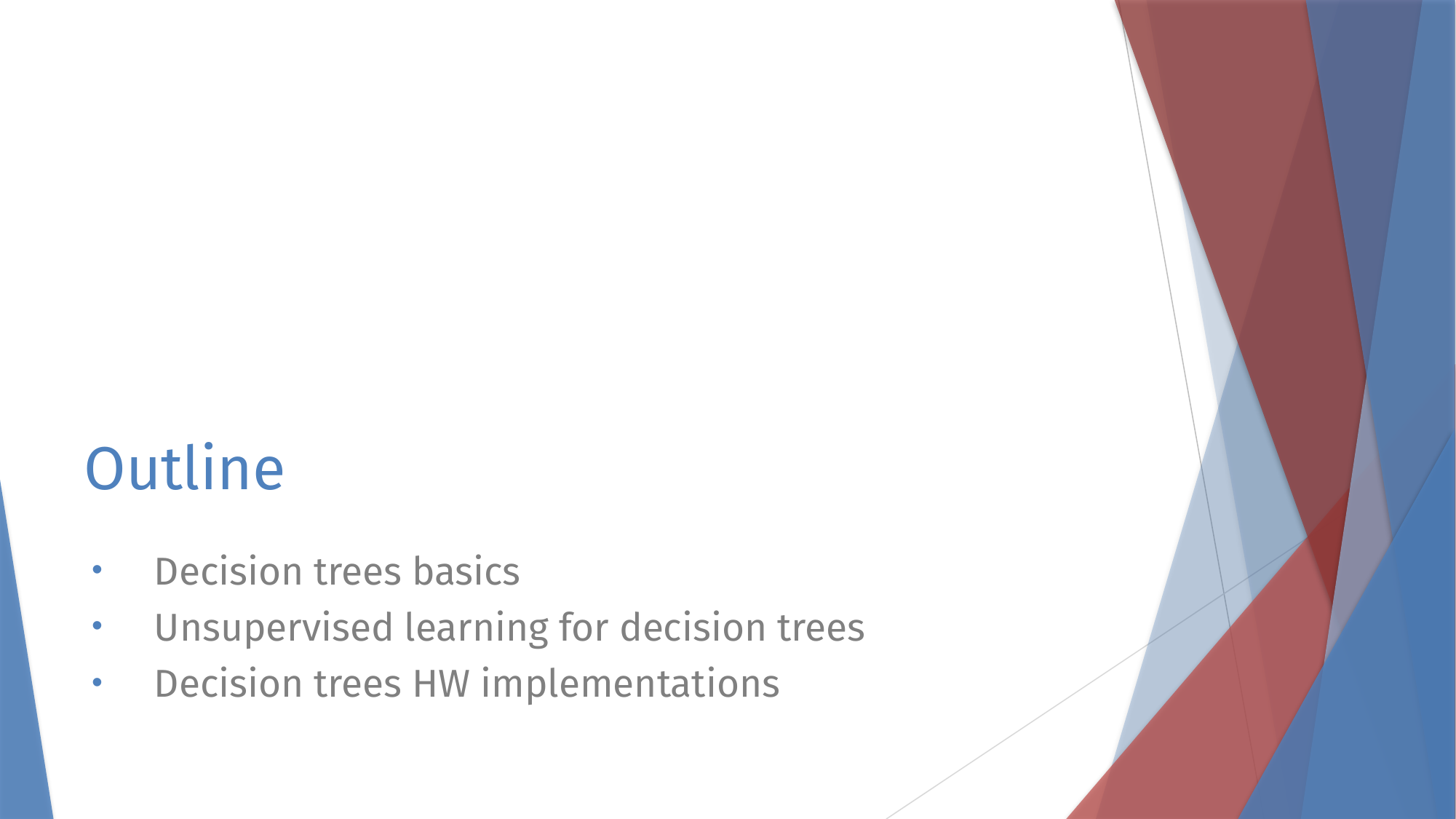

# Outline
Decision trees basics
Unsupervised learning for decision trees
Decision trees HW implementations